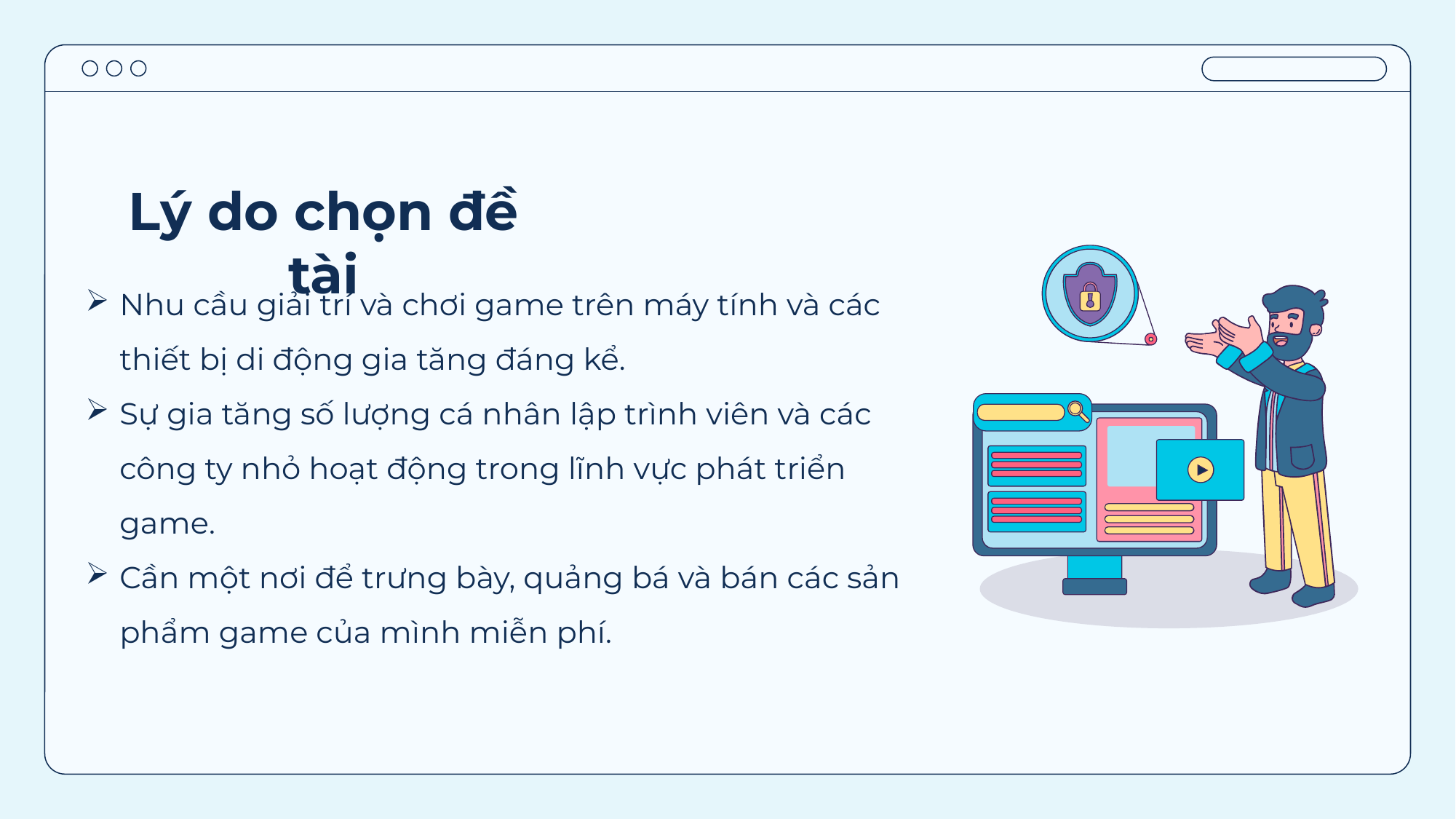

# Lý do chọn đề tài

Nhu cầu giải trí và chơi game trên máy tính và các thiết bị di động gia tăng đáng kể.
Sự gia tăng số lượng cá nhân lập trình viên và các công ty nhỏ hoạt động trong lĩnh vực phát triển game.
Cần một nơi để trưng bày, quảng bá và bán các sản phẩm game của mình miễn phí.